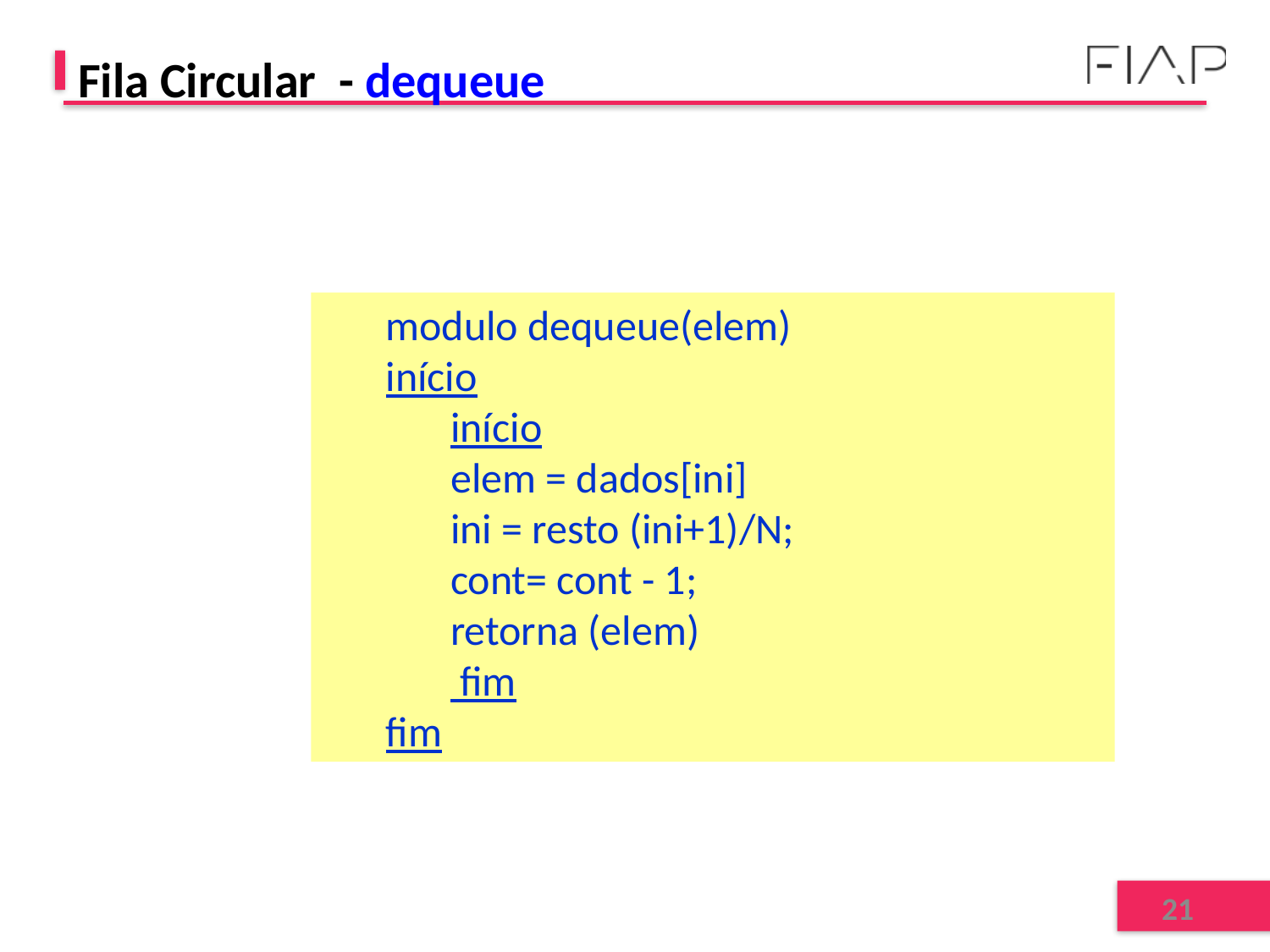

# Fila Circular  - dequeue
modulo dequeue(elem)
início
	início
	elem = dados[ini]
	ini = resto (ini+1)/N;
	cont= cont - 1;
	retorna (elem)
	 fim
fim

21